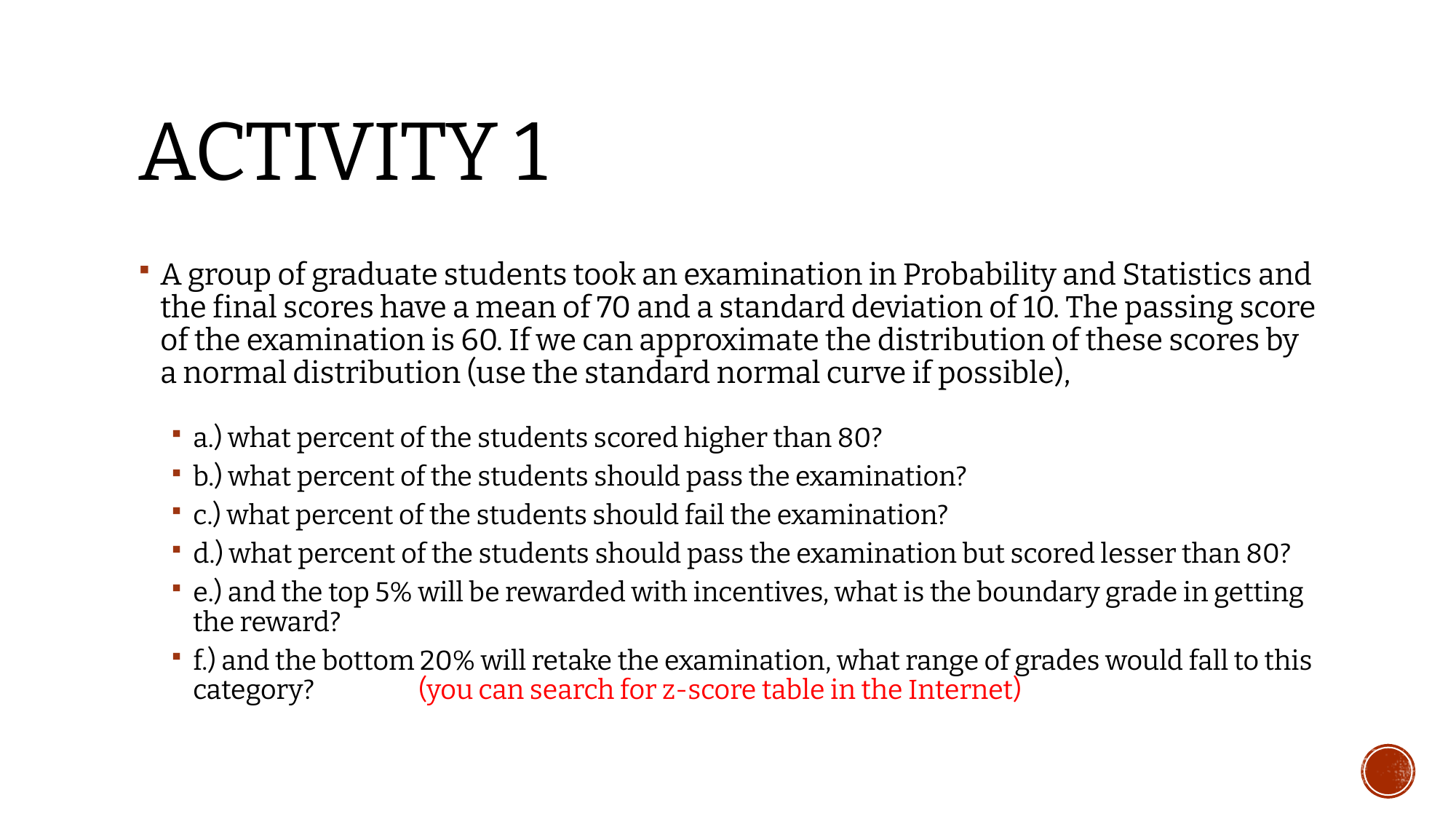

# Activity 1
A group of graduate students took an examination in Probability and Statistics and the final scores have a mean of 70 and a standard deviation of 10. The passing score of the examination is 60. If we can approximate the distribution of these scores by a normal distribution (use the standard normal curve if possible),

a.) what percent of the students scored higher than 80?
b.) what percent of the students should pass the examination?
c.) what percent of the students should fail the examination?
d.) what percent of the students should pass the examination but scored lesser than 80?
e.) and the top 5% will be rewarded with incentives, what is the boundary grade in getting the reward?
f.) and the bottom 20% will retake the examination, what range of grades would fall to this category?                   (you can search for z-score table in the Internet)